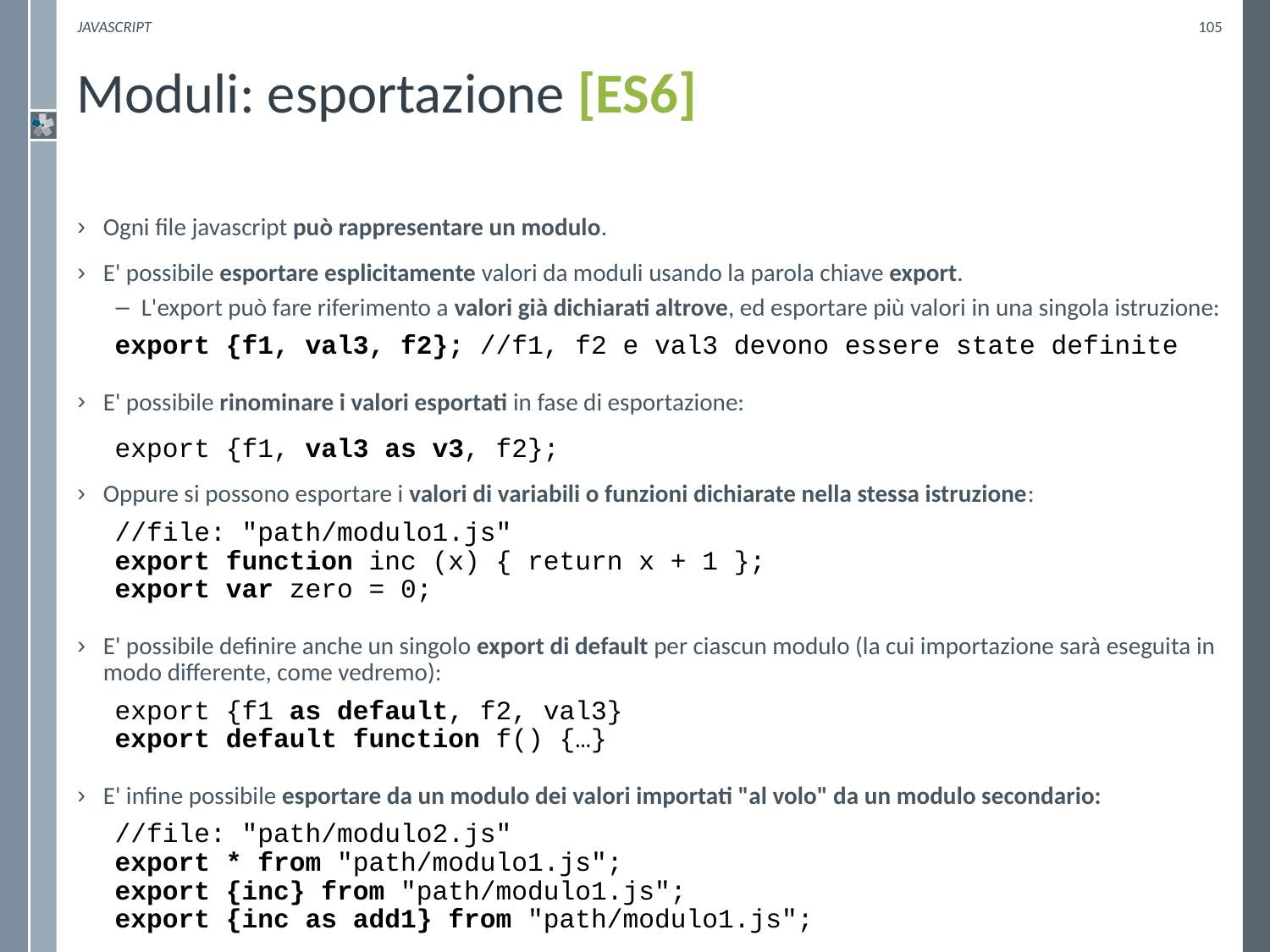

Javascript
105
# Moduli: esportazione [ES6]
Ogni file javascript può rappresentare un modulo.
E' possibile esportare esplicitamente valori da moduli usando la parola chiave export.
L'export può fare riferimento a valori già dichiarati altrove, ed esportare più valori in una singola istruzione:
export {f1, val3, f2}; //f1, f2 e val3 devono essere state definite
E' possibile rinominare i valori esportati in fase di esportazione:
export {f1, val3 as v3, f2};
Oppure si possono esportare i valori di variabili o funzioni dichiarate nella stessa istruzione:
//file: "path/modulo1.js"
export function inc (x) { return x + 1 };
export var zero = 0;
E' possibile definire anche un singolo export di default per ciascun modulo (la cui importazione sarà eseguita in modo differente, come vedremo):
export {f1 as default, f2, val3}
export default function f() {…}
E' infine possibile esportare da un modulo dei valori importati "al volo" da un modulo secondario:
//file: "path/modulo2.js"
export * from "path/modulo1.js";
export {inc} from "path/modulo1.js";
export {inc as add1} from "path/modulo1.js";